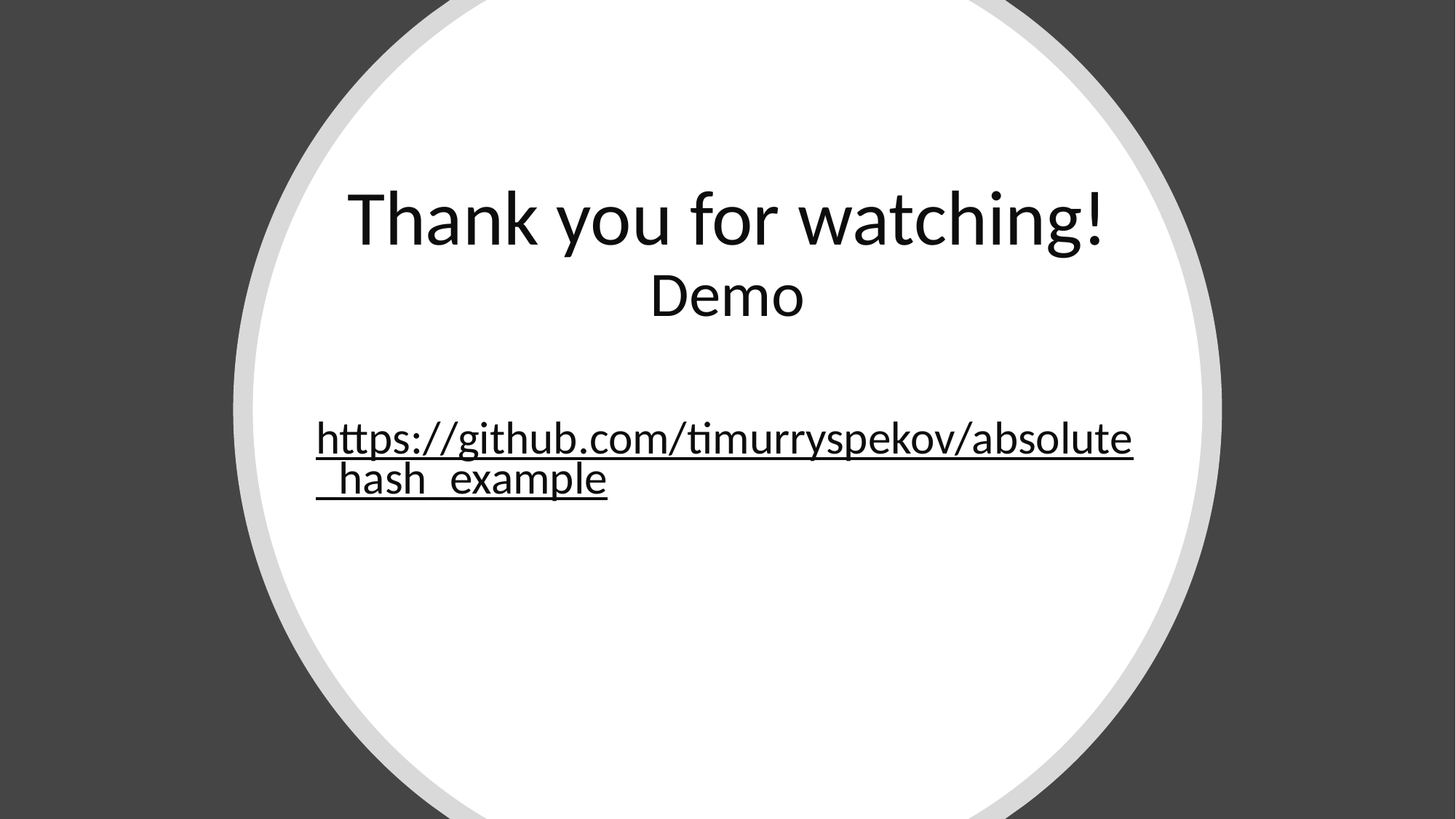

# Thank you for watching! Demo https://github.com/timurryspekov/absolute_hash_example